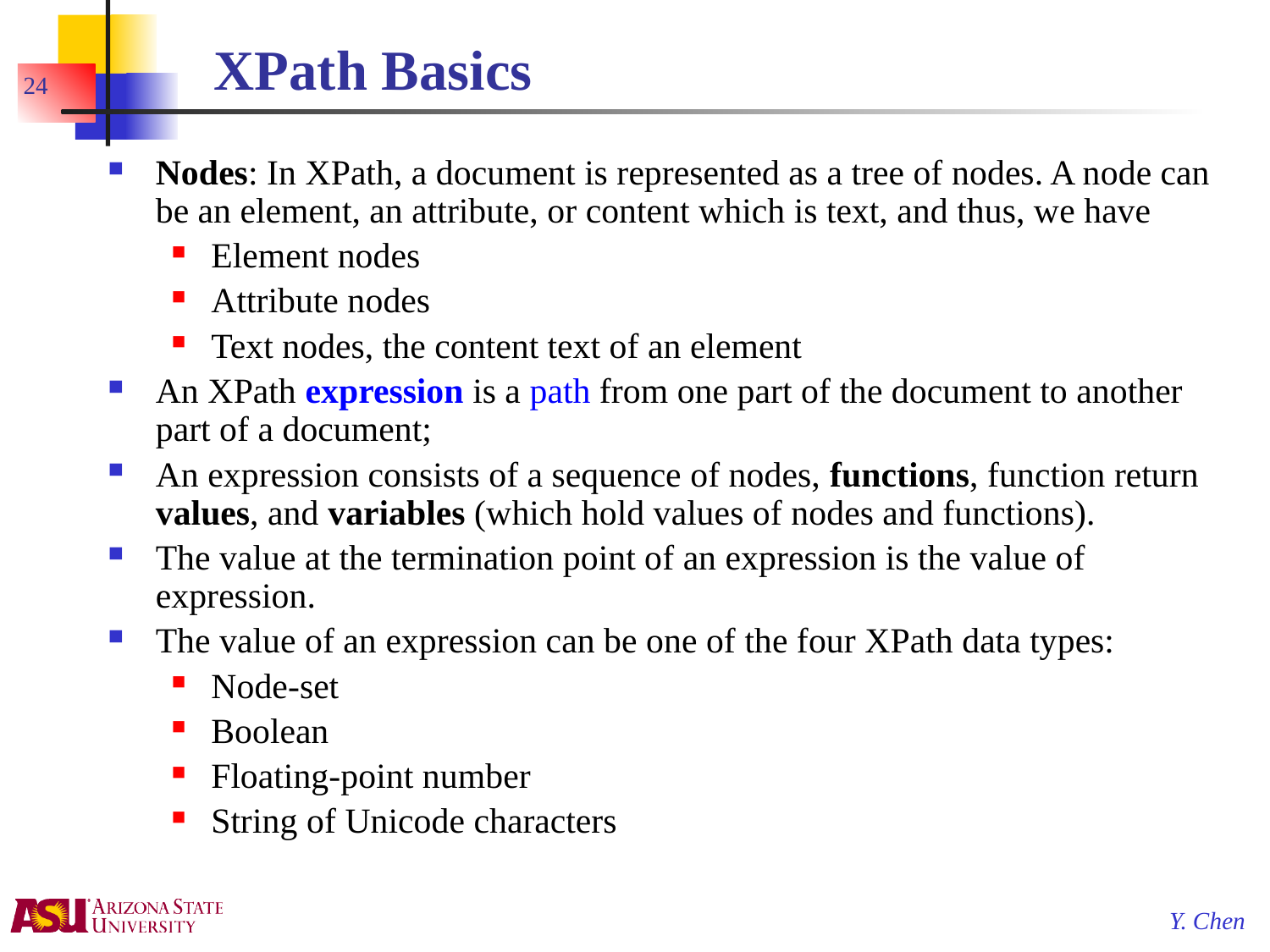

# XPath Basics
24
Nodes: In XPath, a document is represented as a tree of nodes. A node can be an element, an attribute, or content which is text, and thus, we have
Element nodes
Attribute nodes
Text nodes, the content text of an element
An XPath expression is a path from one part of the document to another part of a document;
An expression consists of a sequence of nodes, functions, function return values, and variables (which hold values of nodes and functions).
The value at the termination point of an expression is the value of expression.
The value of an expression can be one of the four XPath data types:
Node-set
Boolean
Floating-point number
String of Unicode characters